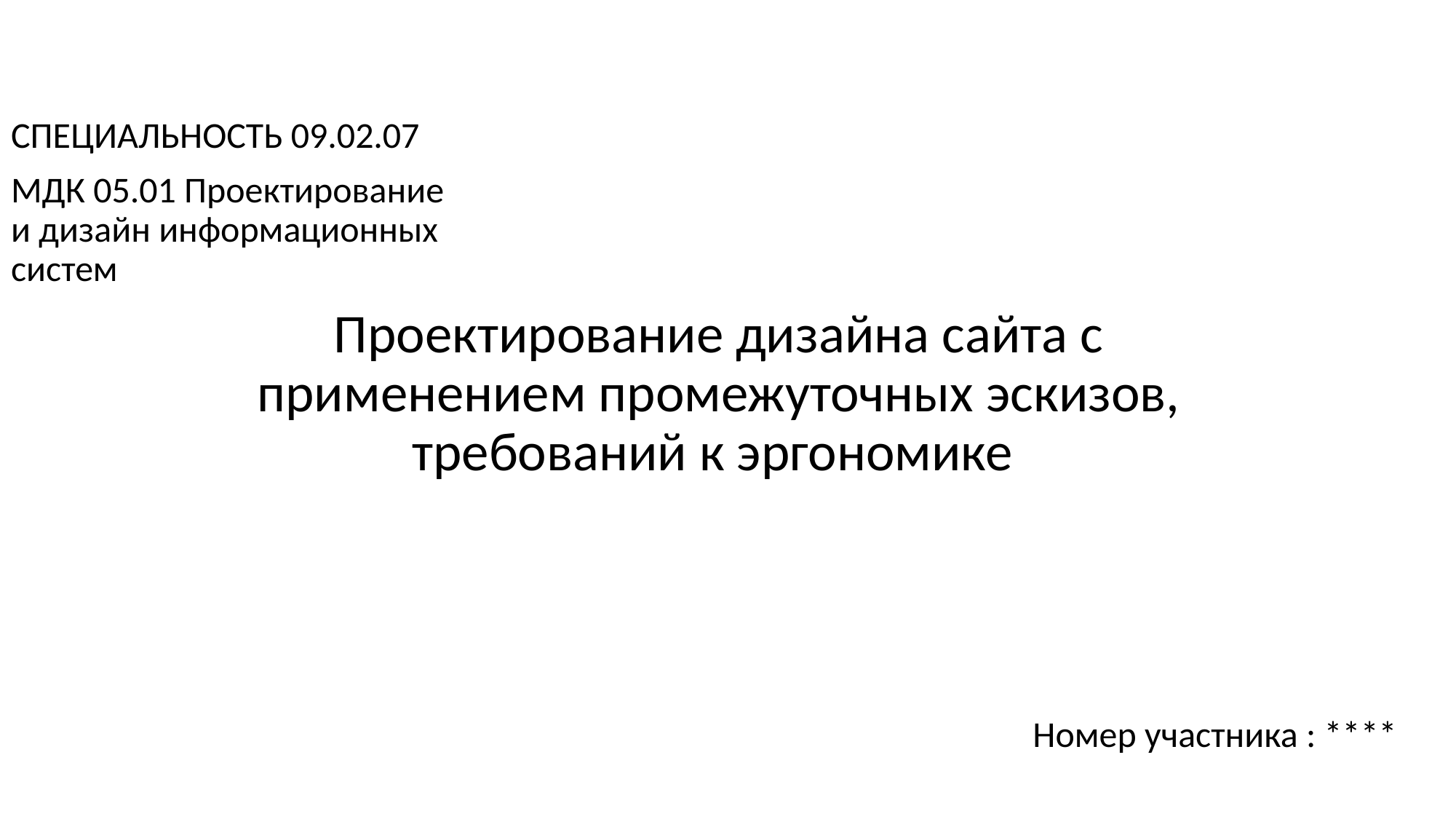

СПЕЦИАЛЬНОСТЬ 09.02.07
МДК 05.01 Проектирование и дизайн информационных систем
Проектирование дизайна сайта с применением промежуточных эскизов, требований к эргономике
# Номер участника : ****